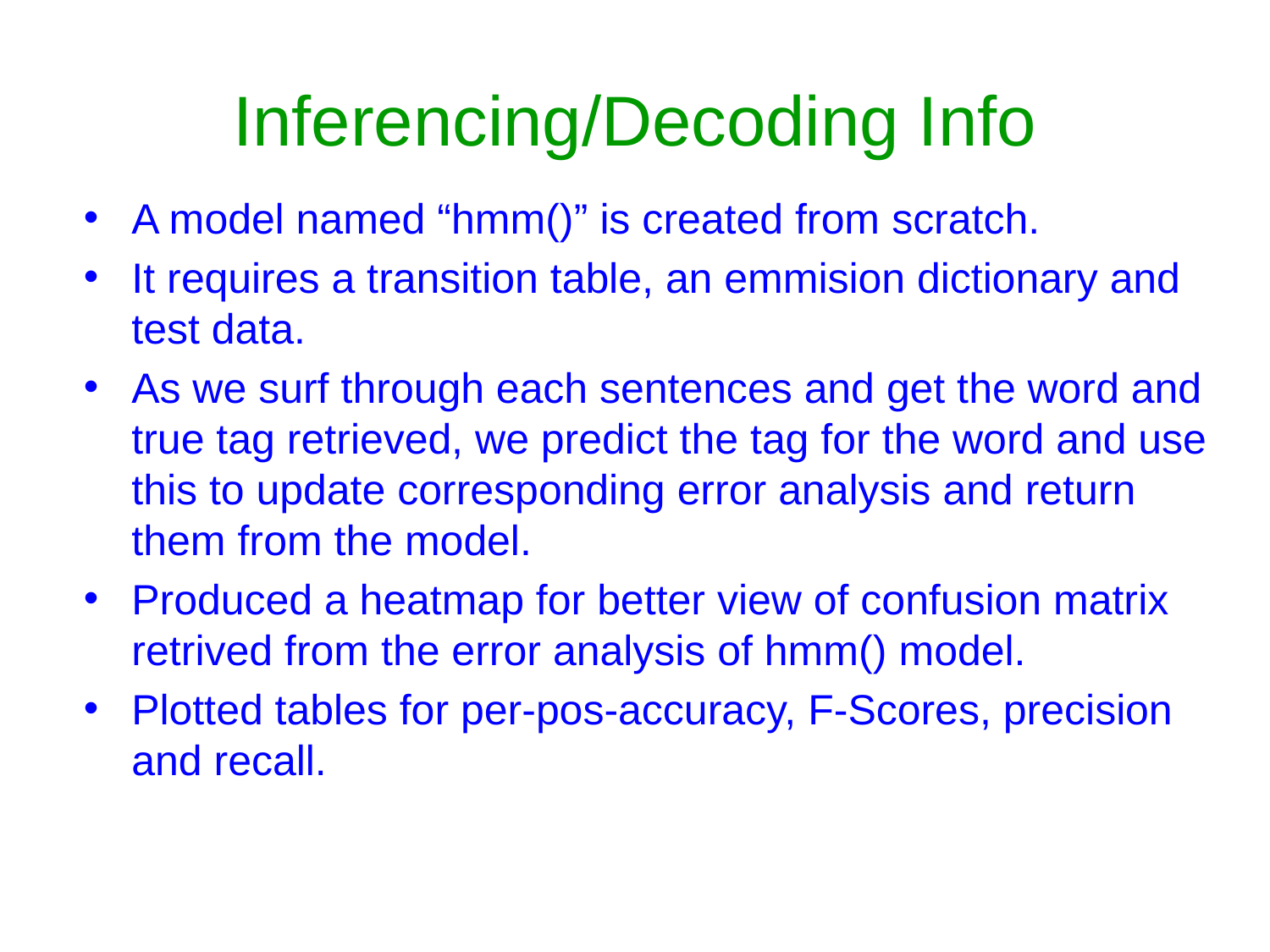

# Inferencing/Decoding Info
A model named “hmm()” is created from scratch.
It requires a transition table, an emmision dictionary and test data.
As we surf through each sentences and get the word and true tag retrieved, we predict the tag for the word and use this to update corresponding error analysis and return them from the model.
Produced a heatmap for better view of confusion matrix retrived from the error analysis of hmm() model.
Plotted tables for per-pos-accuracy, F-Scores, precision and recall.